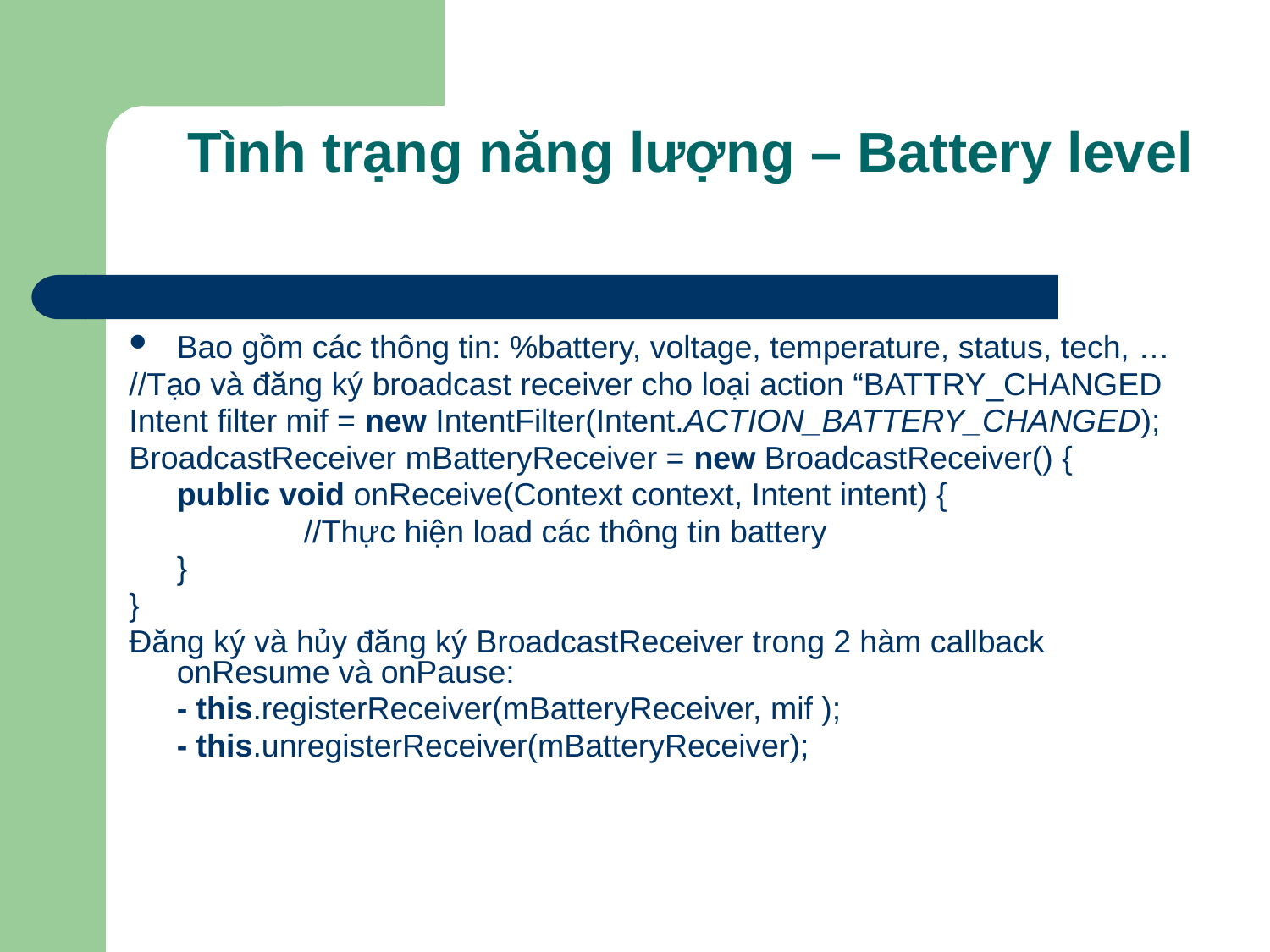

# Tình trạng năng lượng – Battery level
Bao gồm các thông tin: %battery, voltage, temperature, status, tech, …
//Tạo và đăng ký broadcast receiver cho loại action “BATTRY_CHANGED
Intent filter mif = new IntentFilter(Intent.ACTION_BATTERY_CHANGED);
BroadcastReceiver mBatteryReceiver = new BroadcastReceiver() {
	public void onReceive(Context context, Intent intent) {
		//Thực hiện load các thông tin battery
	}
}
Đăng ký và hủy đăng ký BroadcastReceiver trong 2 hàm callback onResume và onPause:
	- this.registerReceiver(mBatteryReceiver, mif );
	- this.unregisterReceiver(mBatteryReceiver);